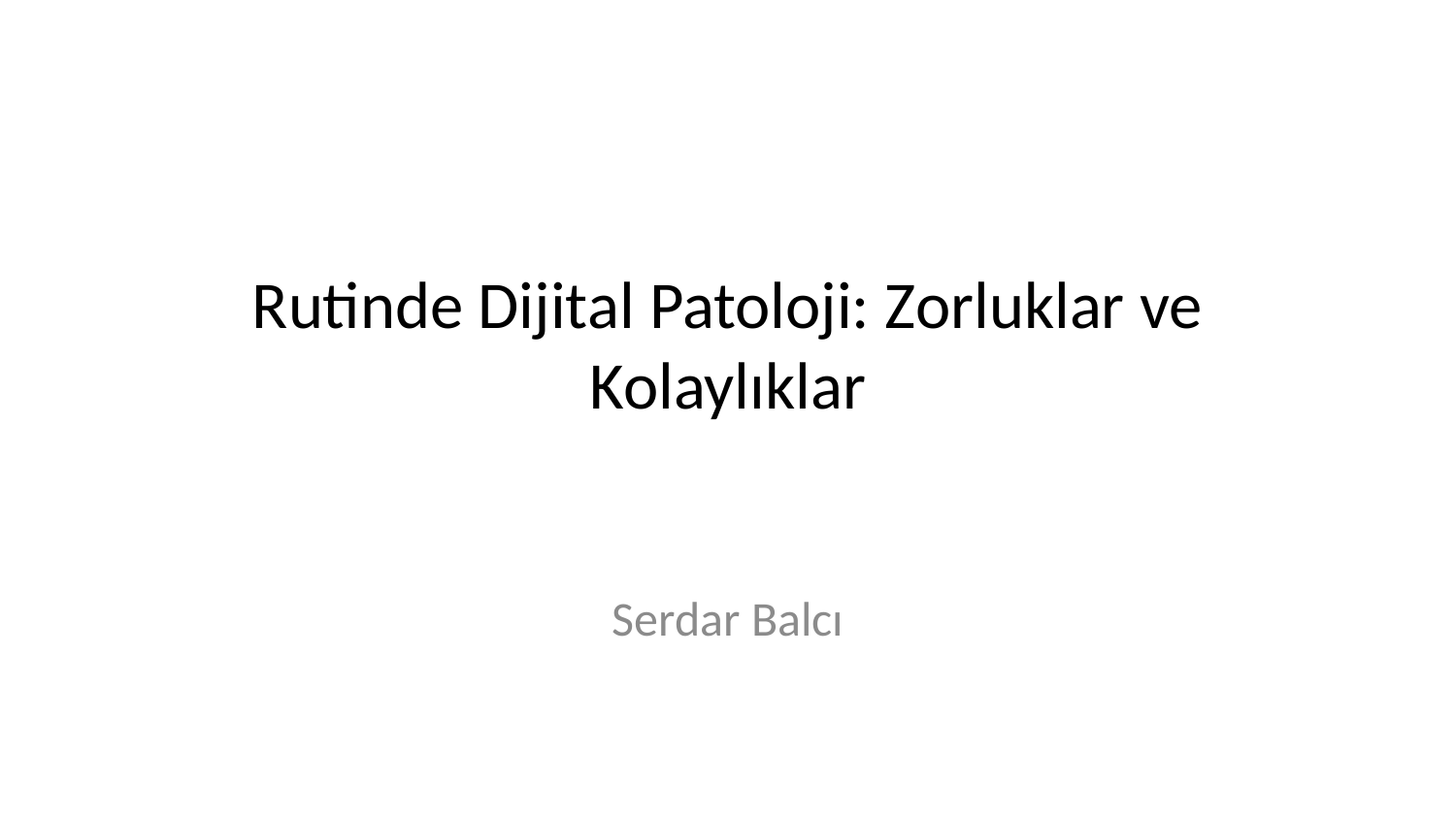

# Rutinde Dijital Patoloji: Zorluklar ve Kolaylıklar
Serdar Balcı